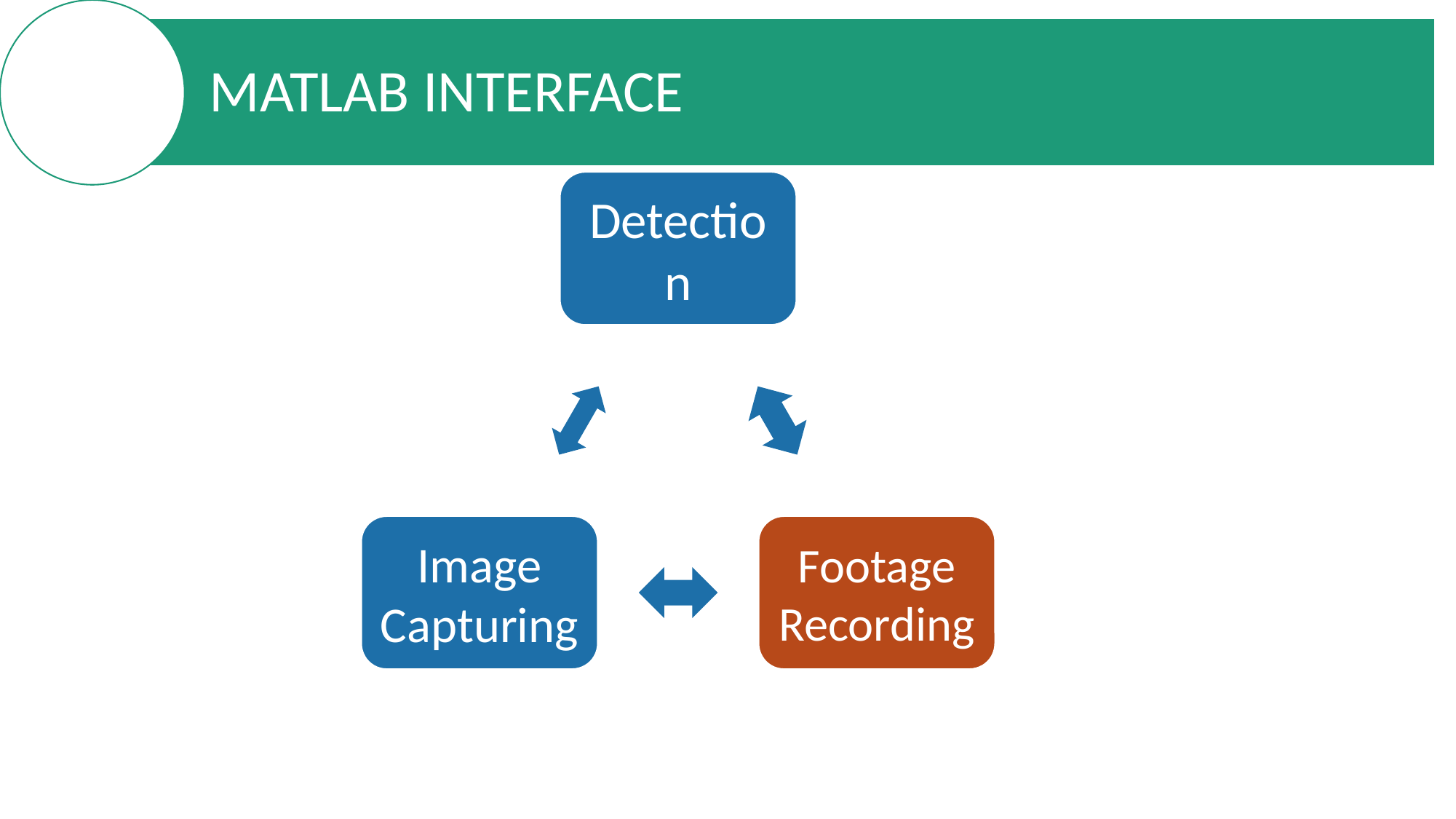

MATLAB INTERFACE
Detection
Footage Recording
Image Capturing